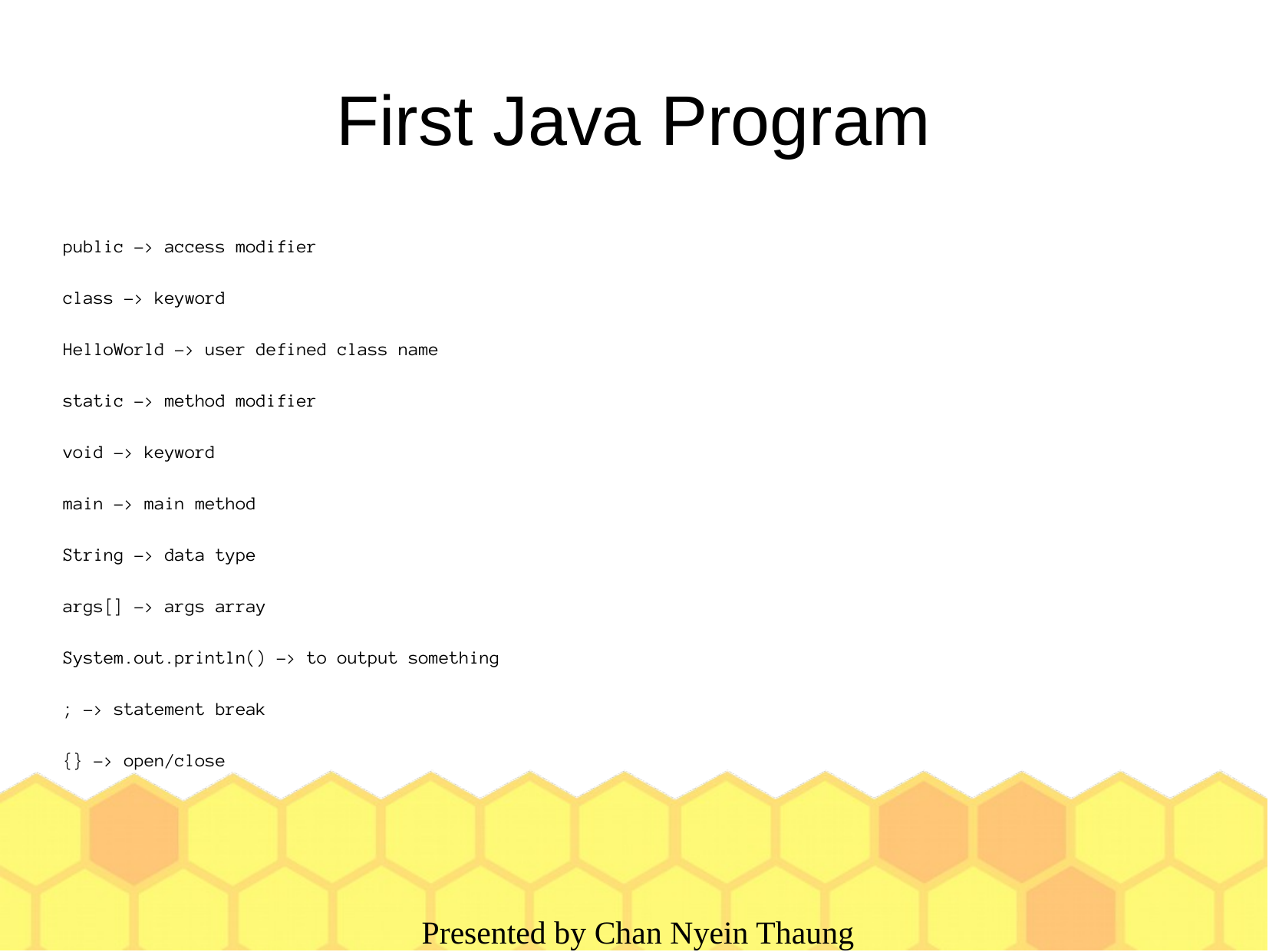

First Java Program
public -> access modifier
class -> keyword
HelloWorld -> user defined class name
static -> method modifier
void -> keyword
main -> main method
String -> data type
args[] -> args array
System.out.println() -> to output something
; -> statement break
{} -> open/close

 Presented by Chan Nyein Thaung